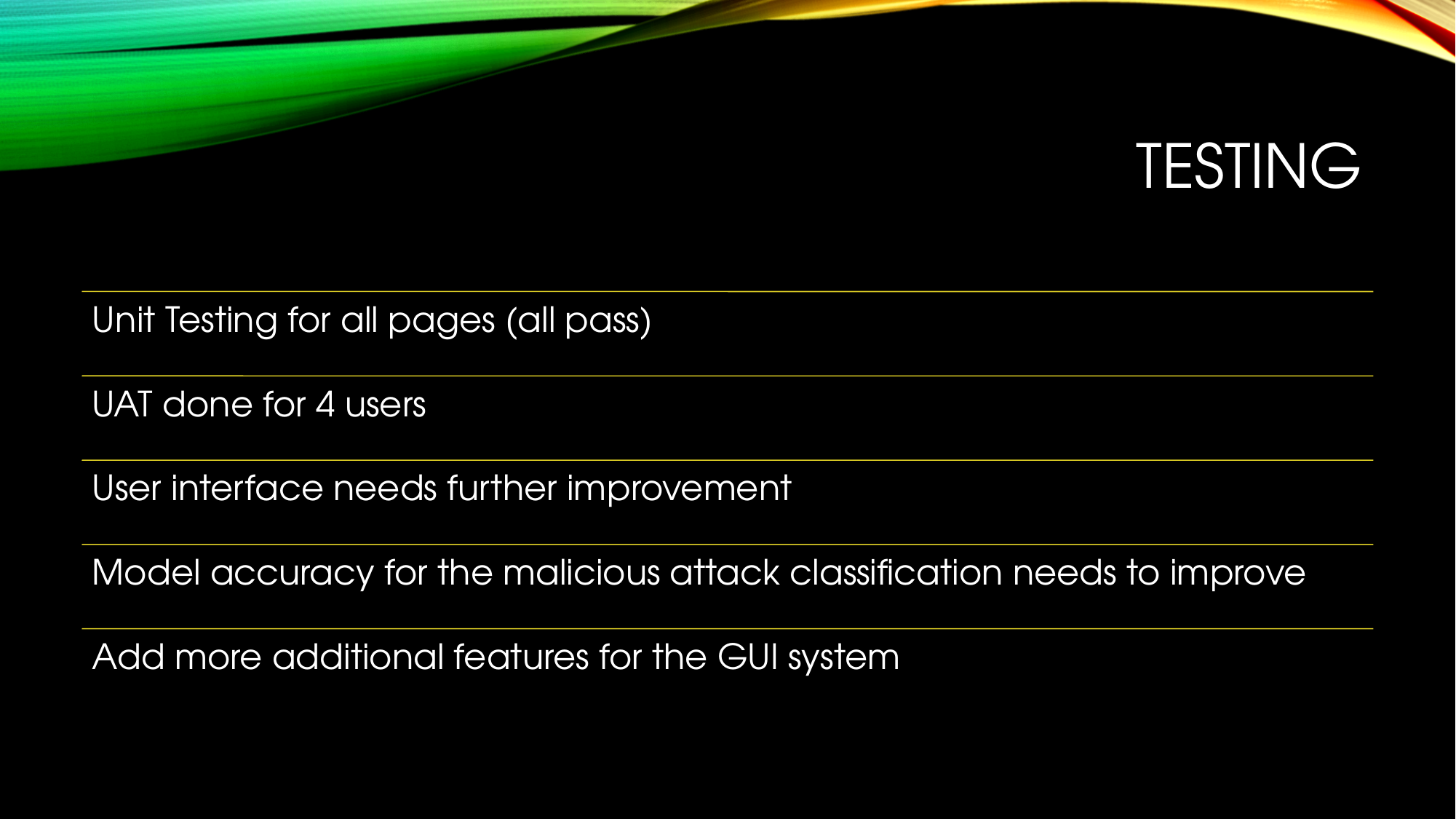

# Testing
Unit Testing for all pages (all pass)
UAT done for 4 users
User interface needs further improvement
Model accuracy for the malicious attack classification needs to improve
Add more additional features for the GUI system